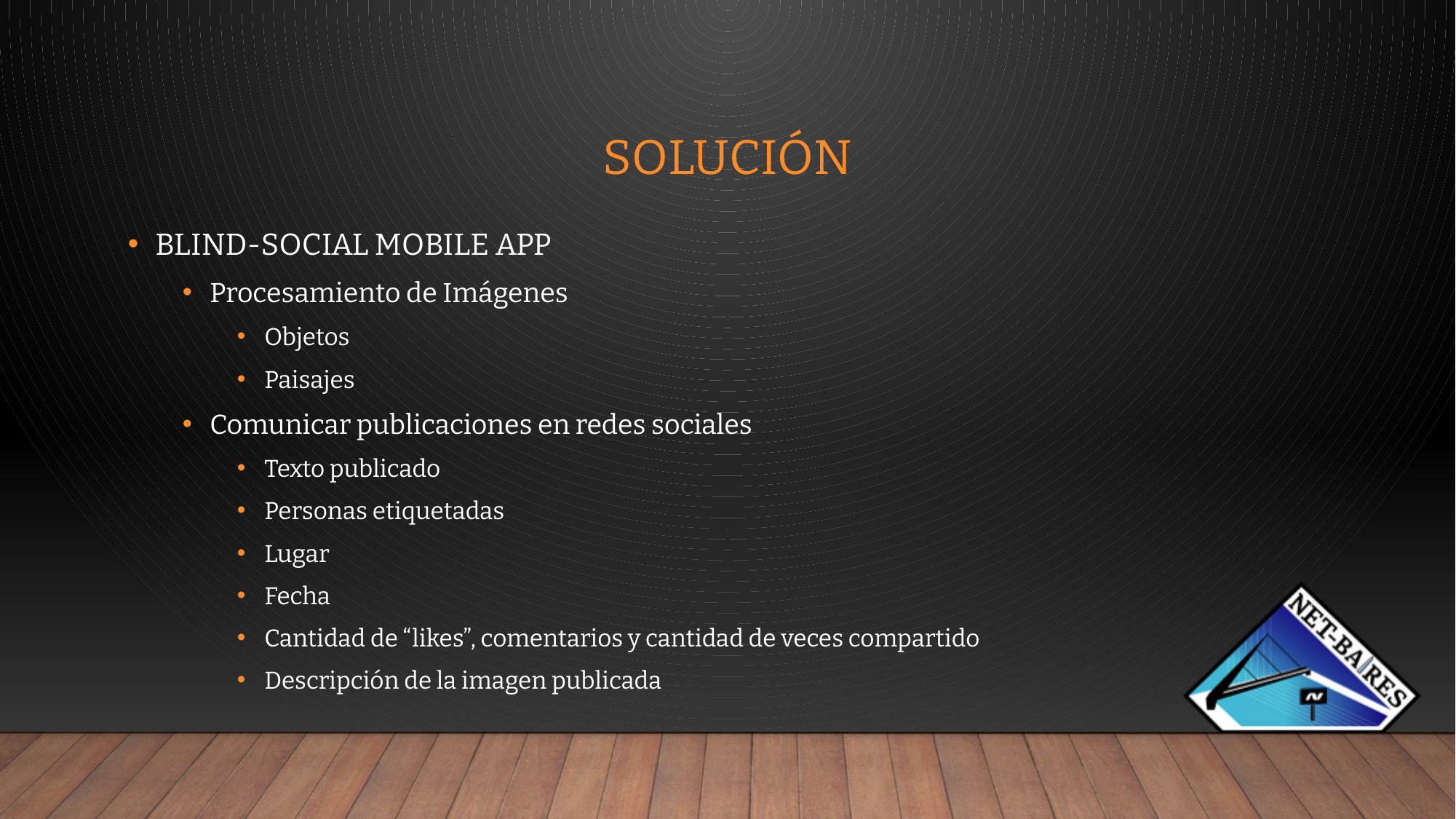

# solución
BLIND-SOCIAL MOBILE APP
Procesamiento de Imágenes
Objetos
Paisajes
Comunicar publicaciones en redes sociales
Texto publicado
Personas etiquetadas
Lugar
Fecha
Cantidad de “likes”, comentarios y cantidad de veces compartido
Descripción de la imagen publicada